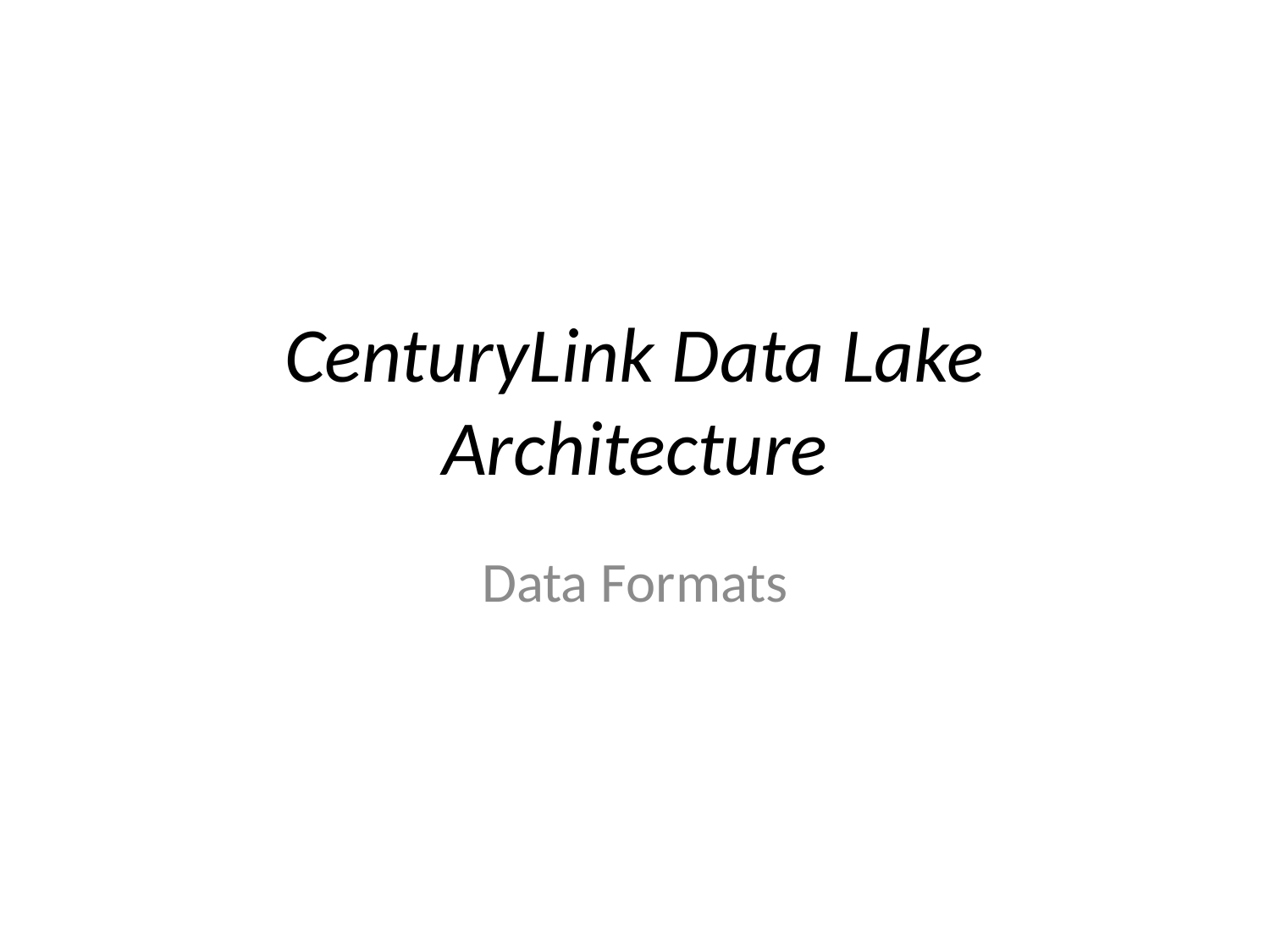

# CenturyLink Data Lake Architecture
Data Formats